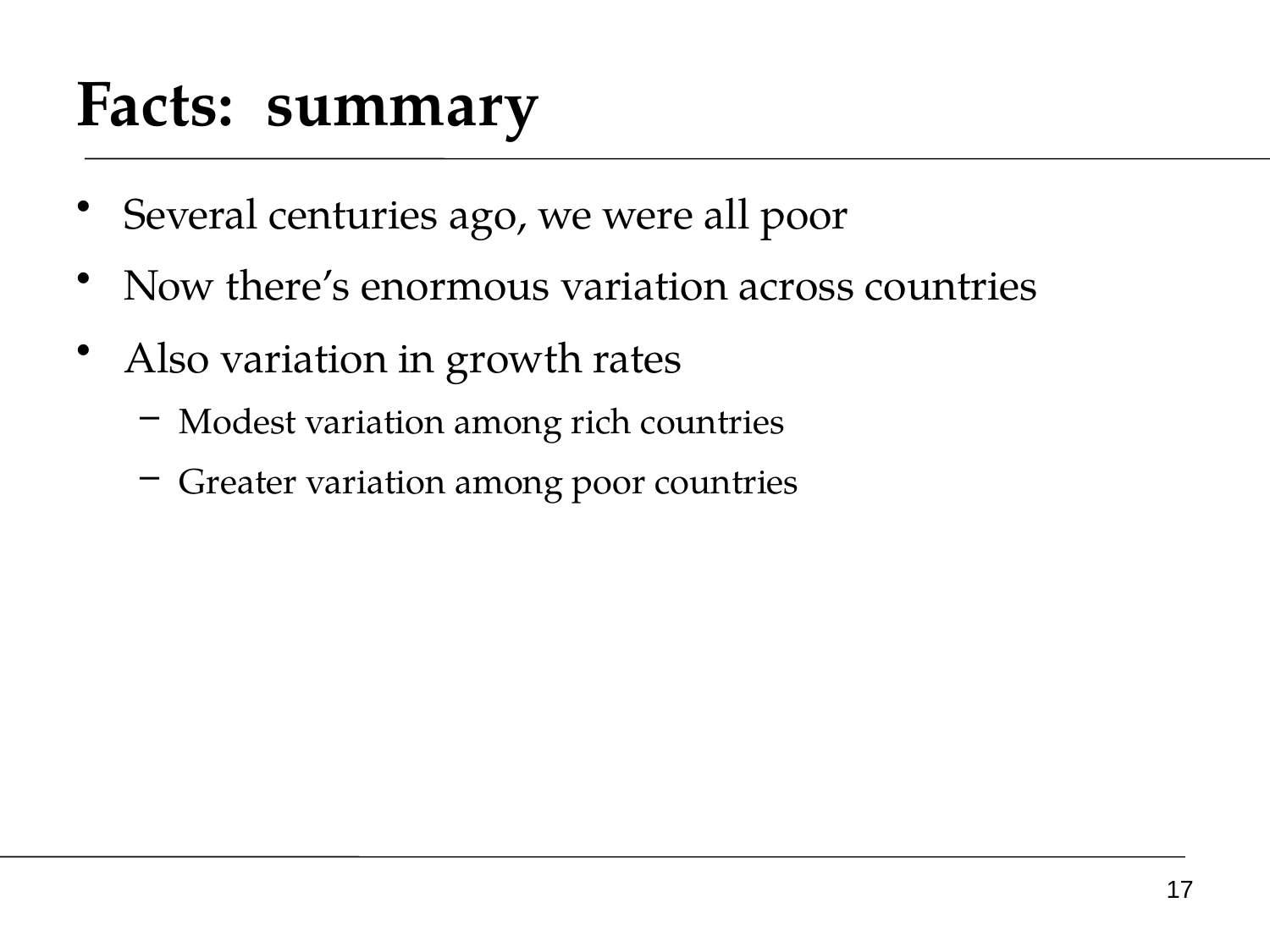

# Facts:  summary
Several centuries ago, we were all poor
Now there’s enormous variation across countries
Also variation in growth rates
Modest variation among rich countries
Greater variation among poor countries
17